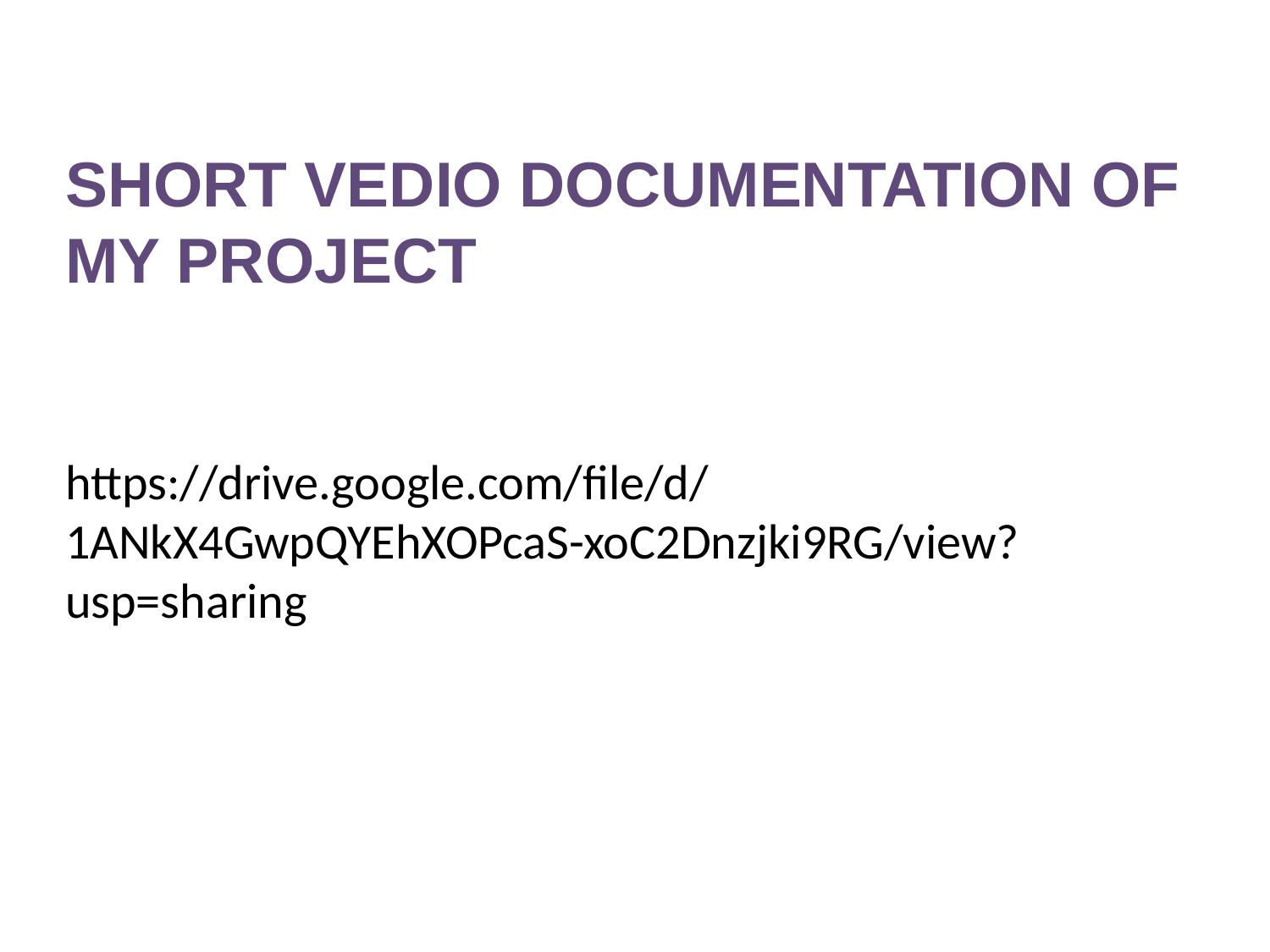

SHORT VEDIO DOCUMENTATION OF MY PROJECT
https://drive.google.com/file/d/1ANkX4GwpQYEhXOPcaS-xoC2Dnzjki9RG/view?usp=sharing